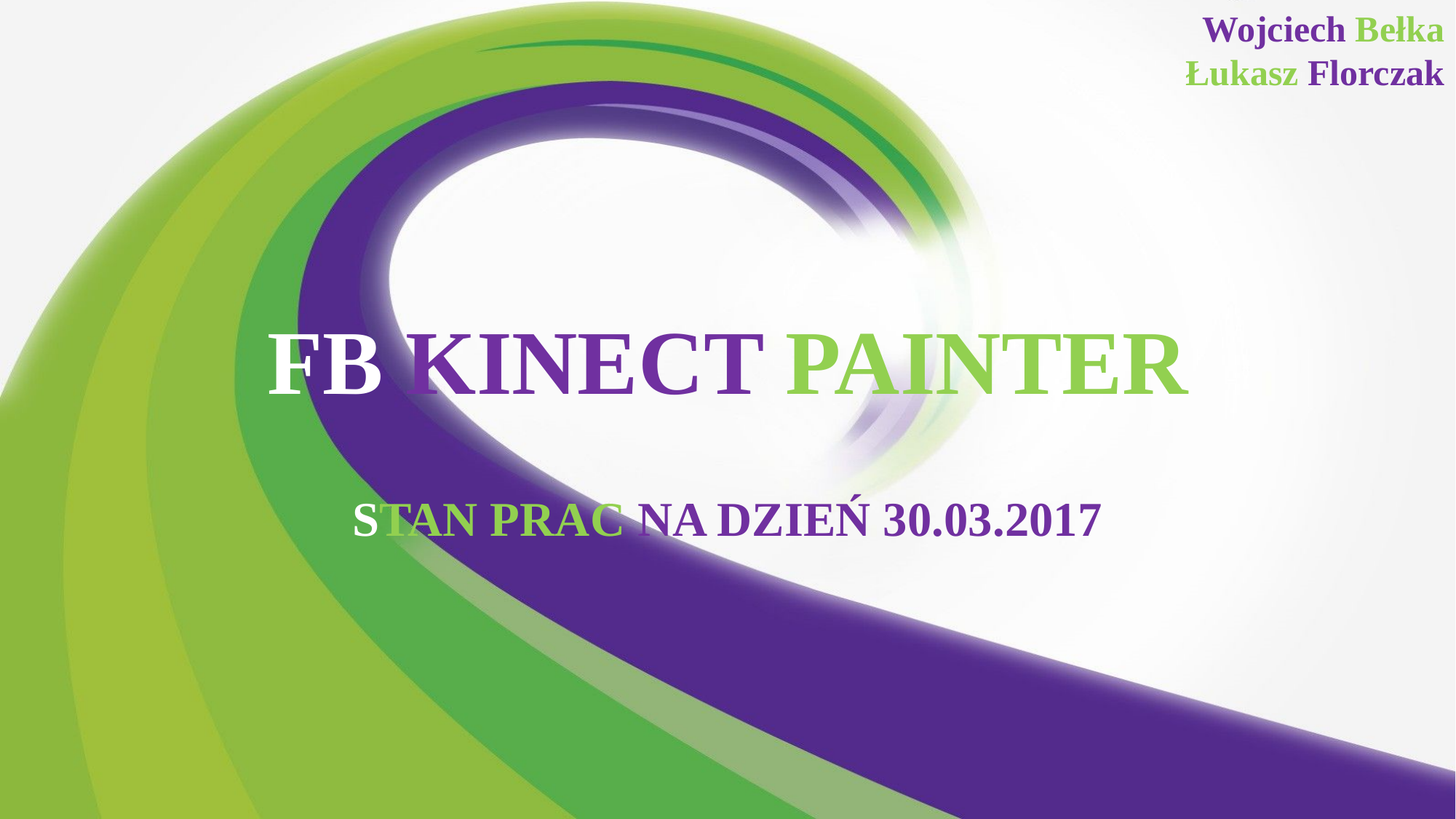

Wojciech Bełka
Łukasz Florczak
# FB KINECT PAINTER

STAN PRAC NA DZIEŃ 30.03.2017